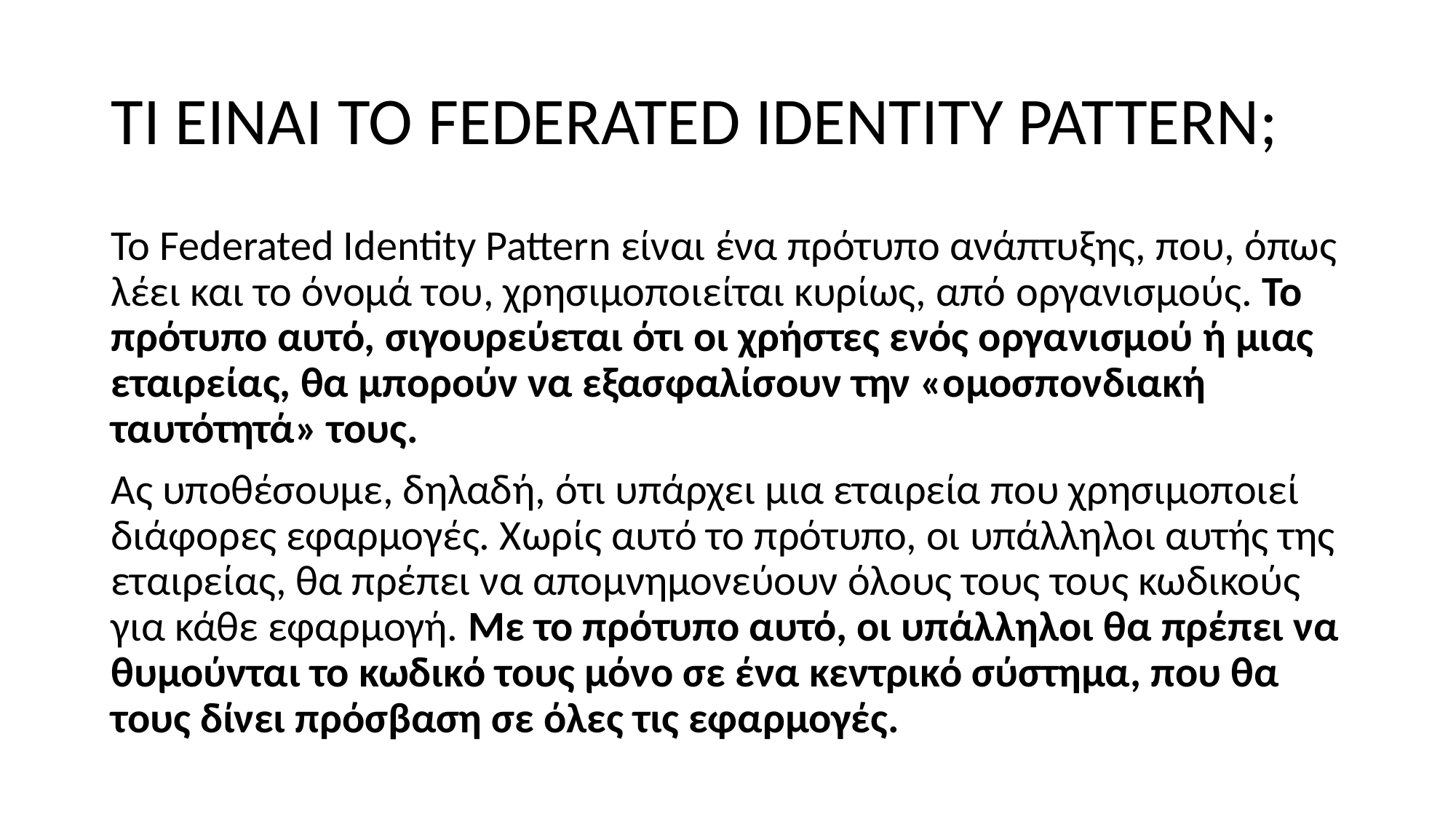

# ΤΙ ΕΙΝΑΙ ΤΟ FEDERATED IDENTITY PATTERN;
To Federated Identity Pattern είναι ένα πρότυπο ανάπτυξης, που, όπως λέει και το όνομά του, χρησιμοποιείται κυρίως, από οργανισμούς. Το πρότυπο αυτό, σιγουρεύεται ότι οι χρήστες ενός οργανισμού ή μιας εταιρείας, θα μπορούν να εξασφαλίσουν την «ομοσπονδιακή ταυτότητά» τους.
Ας υποθέσουμε, δηλαδή, ότι υπάρχει μια εταιρεία που χρησιμοποιεί διάφορες εφαρμογές. Χωρίς αυτό το πρότυπο, οι υπάλληλοι αυτής της εταιρείας, θα πρέπει να απομνημονεύουν όλους τους τους κωδικούς για κάθε εφαρμογή. Με το πρότυπο αυτό, οι υπάλληλοι θα πρέπει να θυμούνται το κωδικό τους μόνο σε ένα κεντρικό σύστημα, που θα τους δίνει πρόσβαση σε όλες τις εφαρμογές.